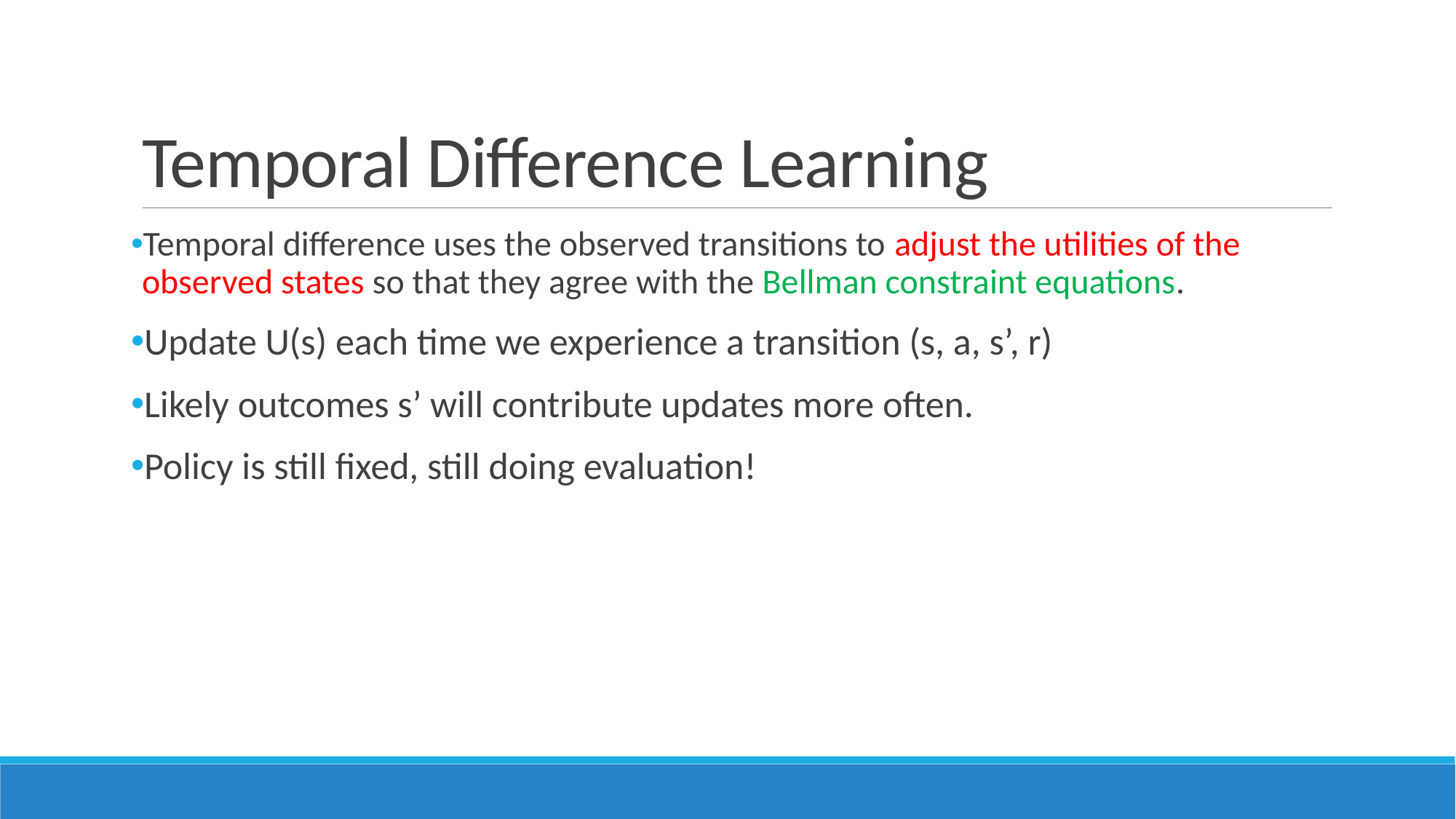

# Temporal Difference Learning
Temporal difference uses the observed transitions to adjust the utilities of the observed states so that they agree with the Bellman constraint equations.
Update U(s) each time we experience a transition (s, a, s’, r)
Likely outcomes s’ will contribute updates more often.
Policy is still fixed, still doing evaluation!